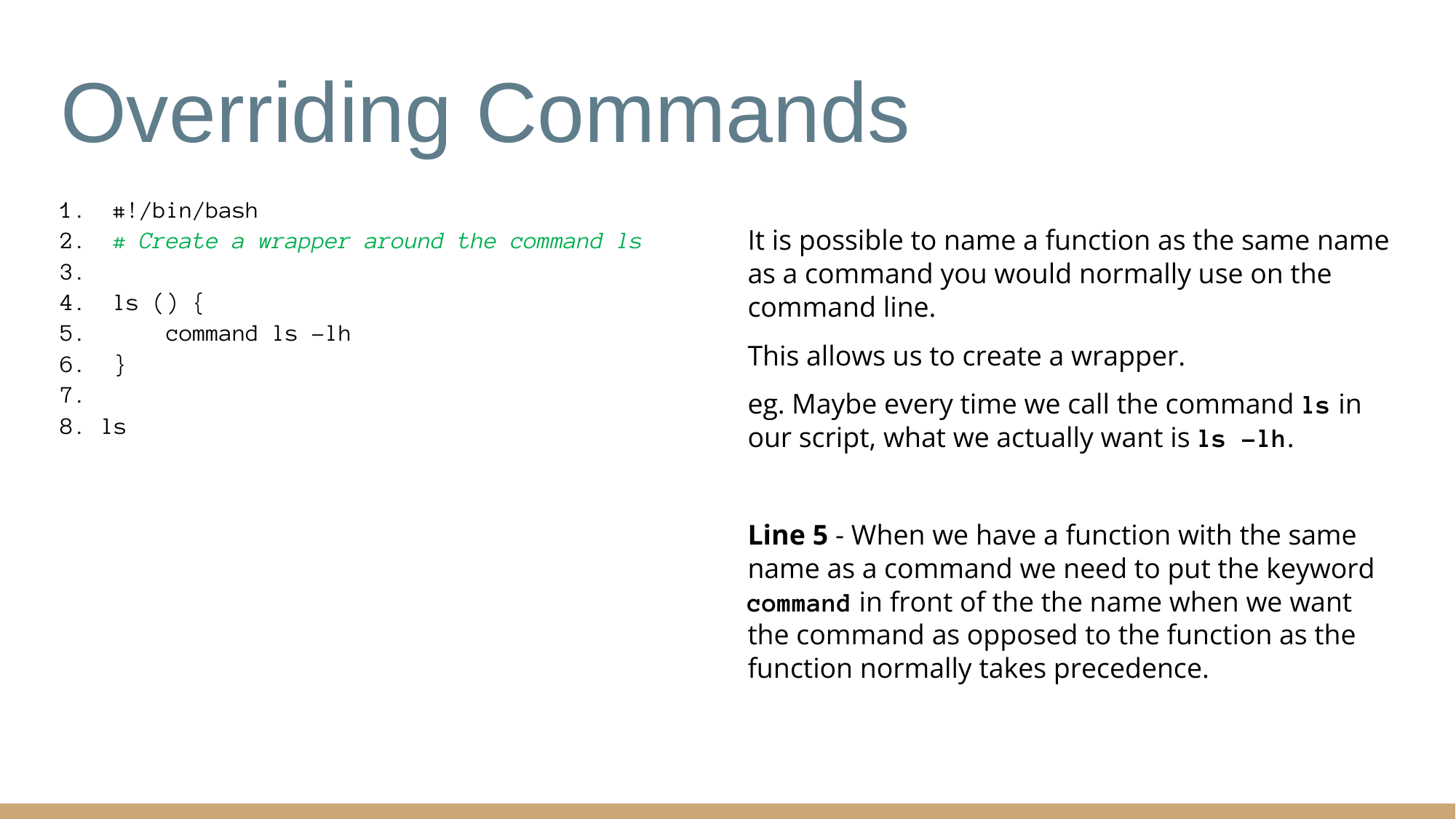

# Overriding Commands
1.  #!/bin/bash
2.  # Create a wrapper around the command ls
3.
4.  ls () {
5.      command ls -lh
 }

ls
It is possible to name a function as the same name as a command you would normally use on the command line.
This allows us to create a wrapper.
eg. Maybe every time we call the command ls in our script, what we actually want is ls -lh.

Line 5 - When we have a function with the same name as a command we need to put the keyword command in front of the the name when we want the command as opposed to the function as the function normally takes precedence.